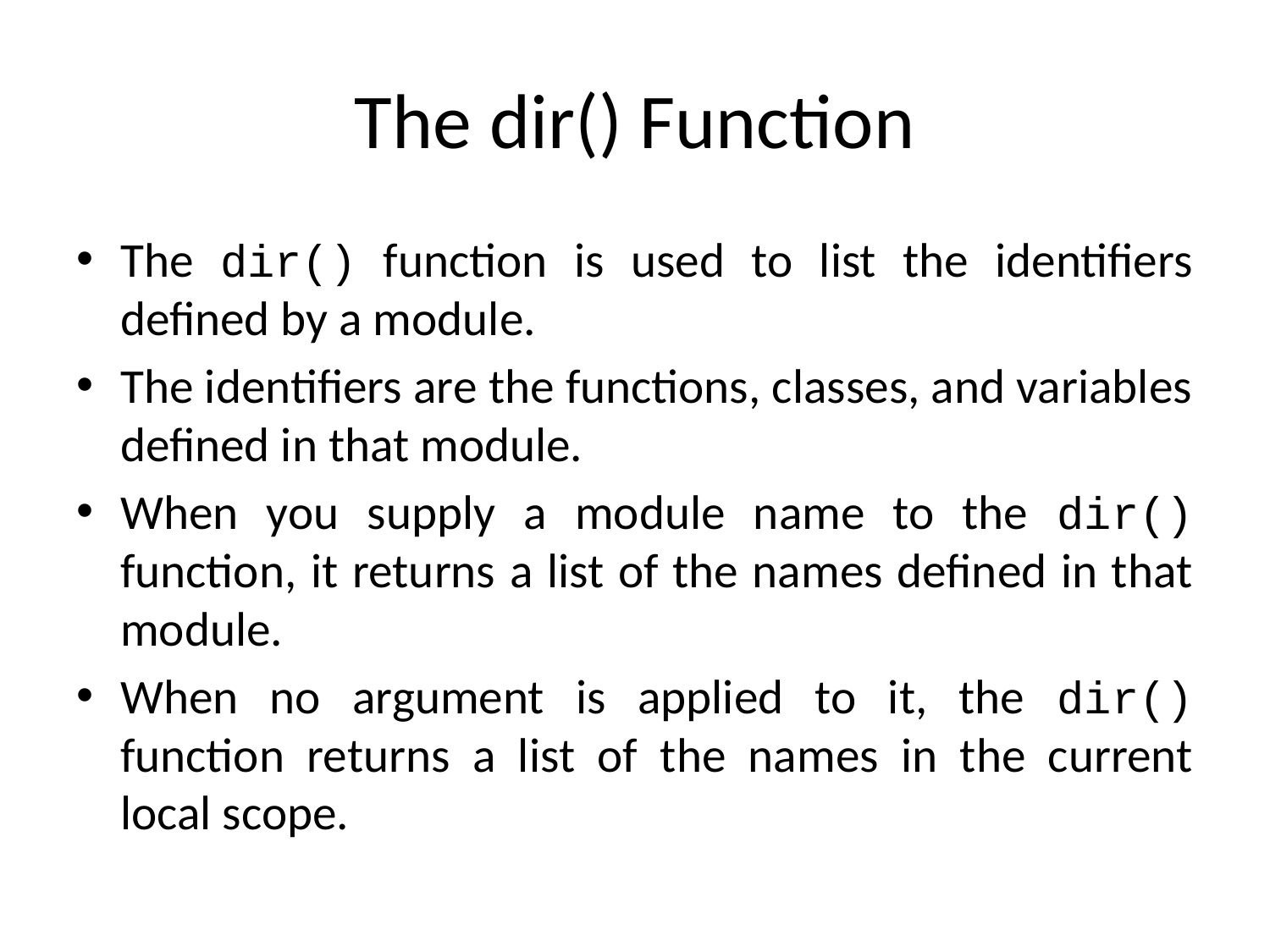

# The dir() Function
The dir() function is used to list the identifiers defined by a module.
The identifiers are the functions, classes, and variables defined in that module.
When you supply a module name to the dir() function, it returns a list of the names defined in that module.
When no argument is applied to it, the dir() function returns a list of the names in the current local scope.